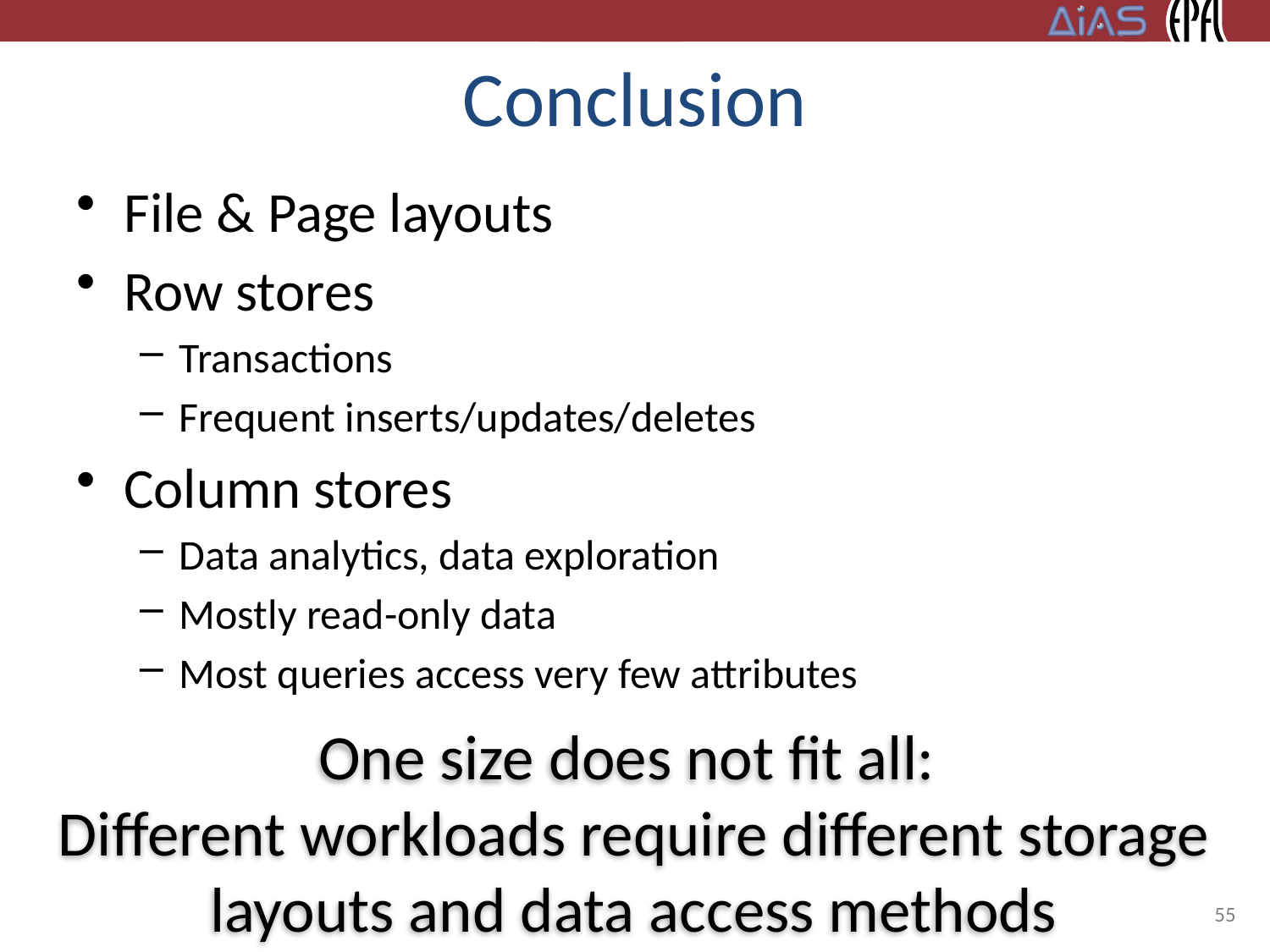

# Conclusion
File & Page layouts
Row stores
Transactions
Frequent inserts/updates/deletes
Column stores
Data analytics, data exploration
Mostly read-only data
Most queries access very few attributes

One size does not fit all:
Different workloads require different storage layouts and data access methods
55